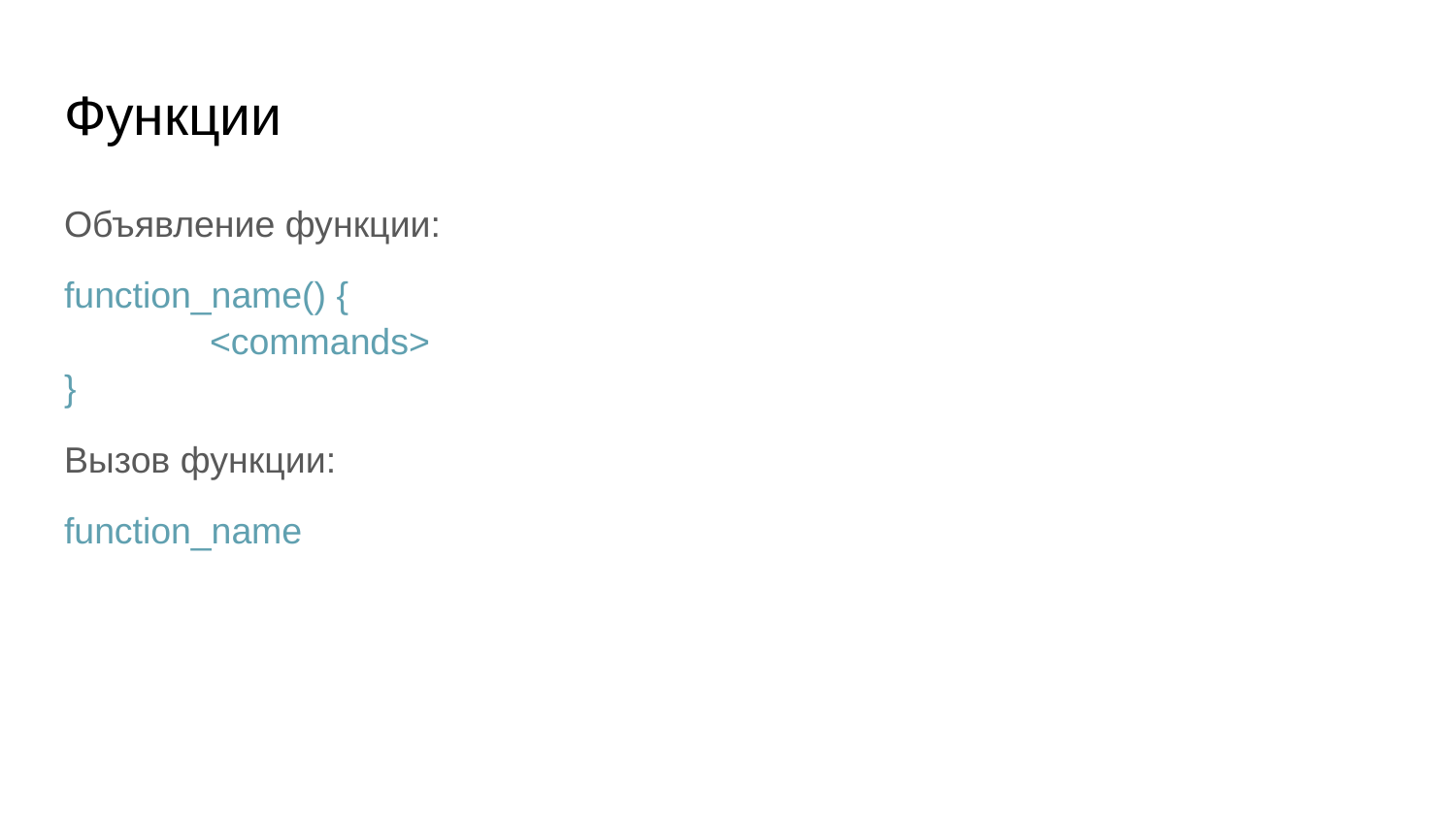

# Функции
Объявление функции:
function_name() {
	<commands>
}
Вызов функции:
function_name